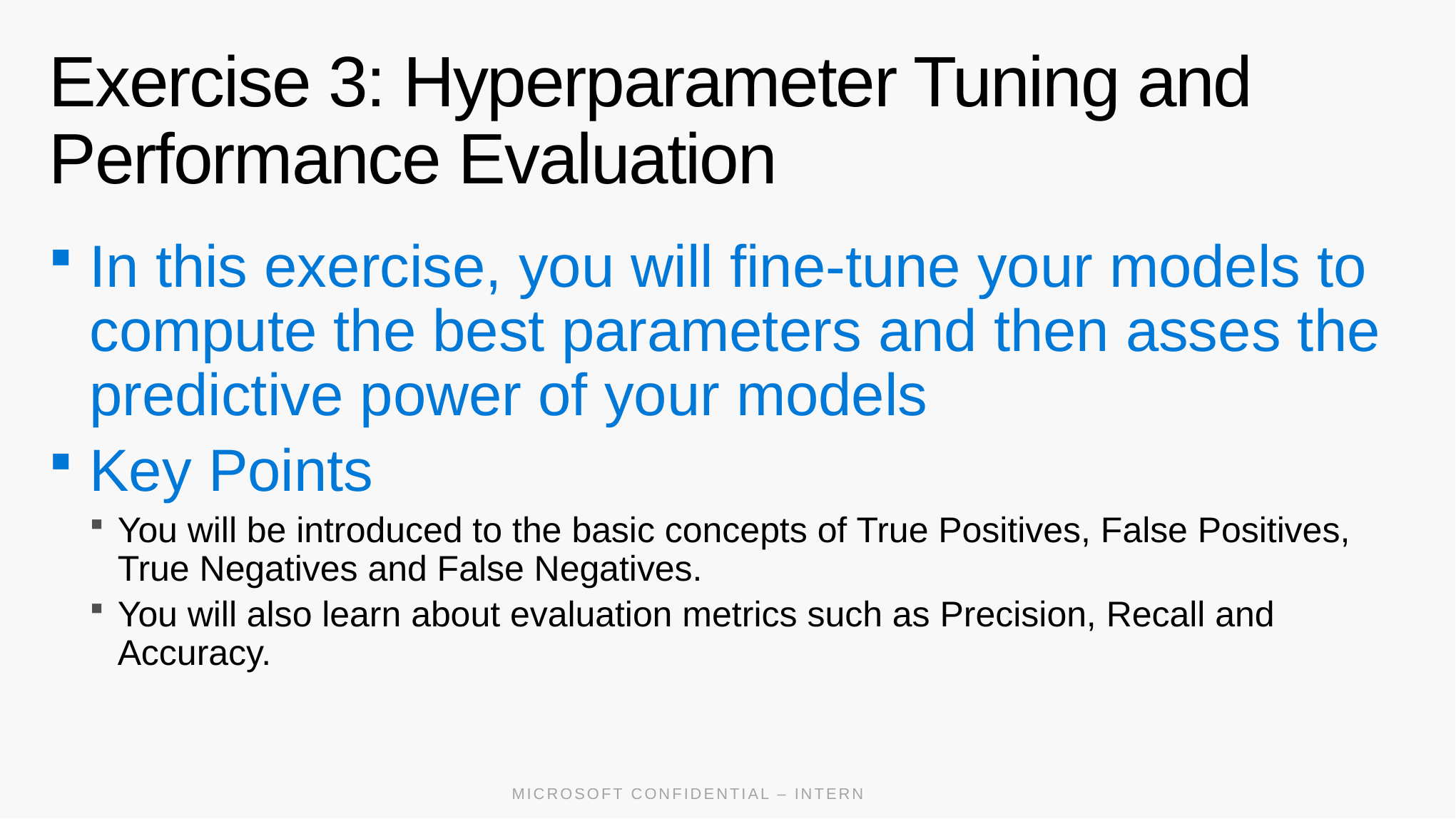

# Exercise 3: Hyperparameter Tuning and Performance Evaluation

In this exercise, you will fine-tune your models to compute the best parameters and then asses the predictive power of your models
Key Points
You will be introduced to the basic concepts of True Positives, False Positives, True Negatives and False Negatives.
You will also learn about evaluation metrics such as Precision, Recall and Accuracy.

Q & A